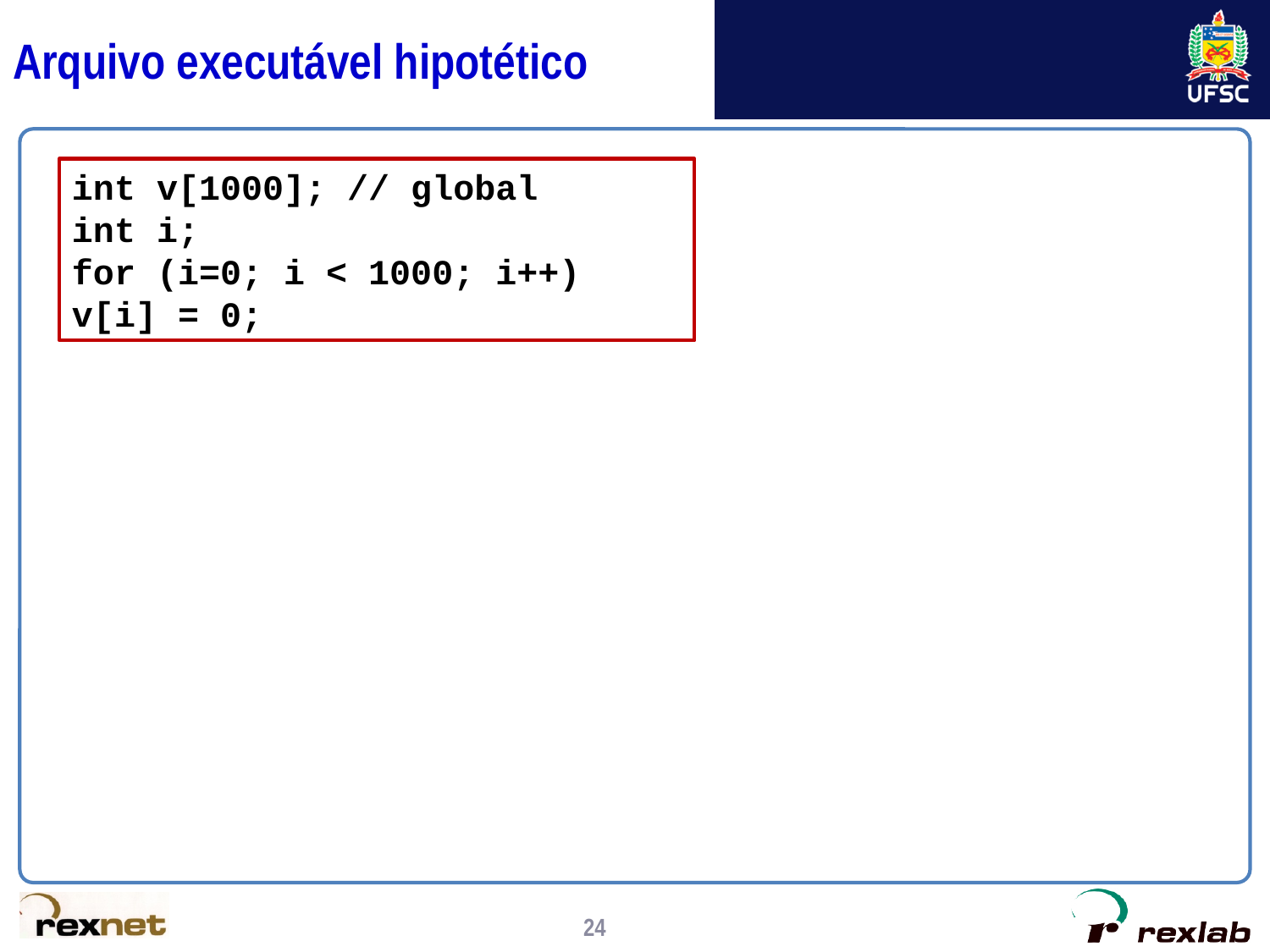

# Arquivo executável hipotético
int v[1000]; // global
int i;
for (i=0; i < 1000; i++)
v[i] = 0;
24